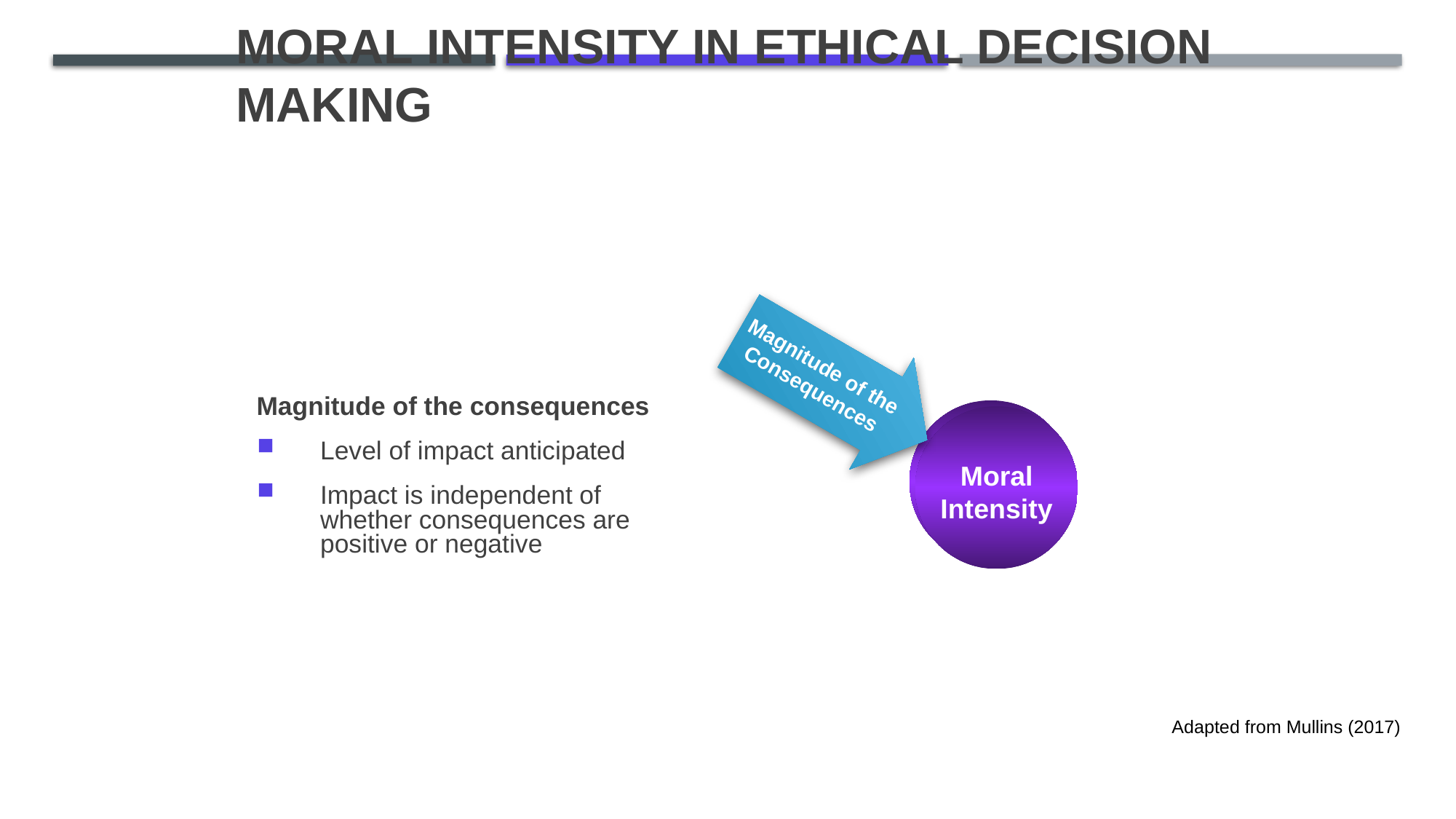

# Moral Intensity in Ethical Decision Making
Magnitude of the consequences
Level of impact anticipated
Impact is independent of whether consequences are positive or negative
Magnitude of the
Consequences

Moral
Intensity
Adapted from Mullins (2017)
Adapted from Exhibit 2.4